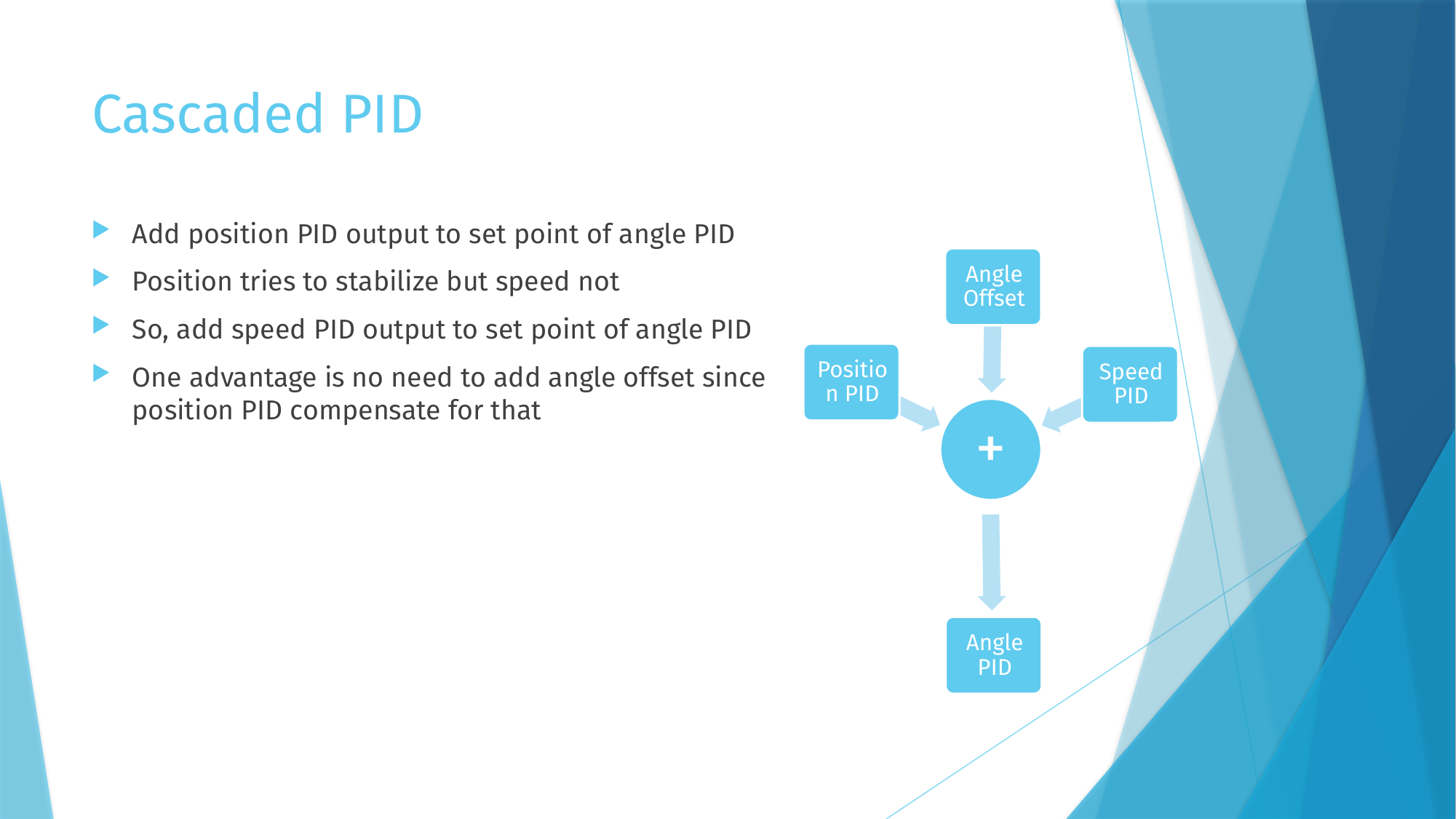

# Cascaded PID
Add position PID output to set point of angle PID
Position tries to stabilize but speed not
So, add speed PID output to set point of angle PID
One advantage is no need to add angle offset since position PID compensate for that
+
Position PID
Angle PID
Angle Offset
Speed PID